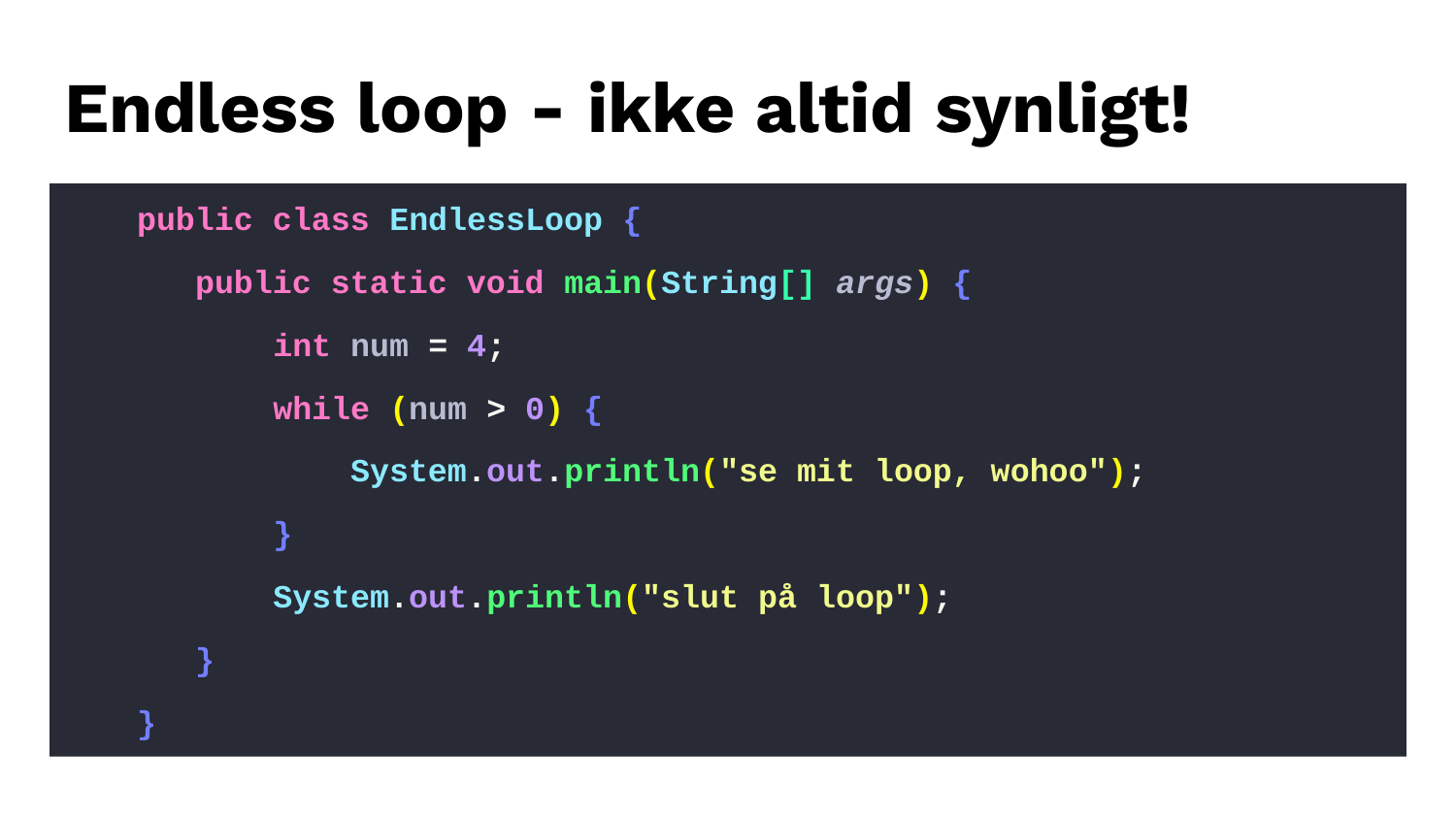

# Endless loop - ikke altid synligt!
public class EndlessLoop {
   public static void main(String[] args) {
       int num = 4;
       while (num > 0) {
           System.out.println("se mit loop, wohoo");
       }
       System.out.println("slut på loop");
   }
}